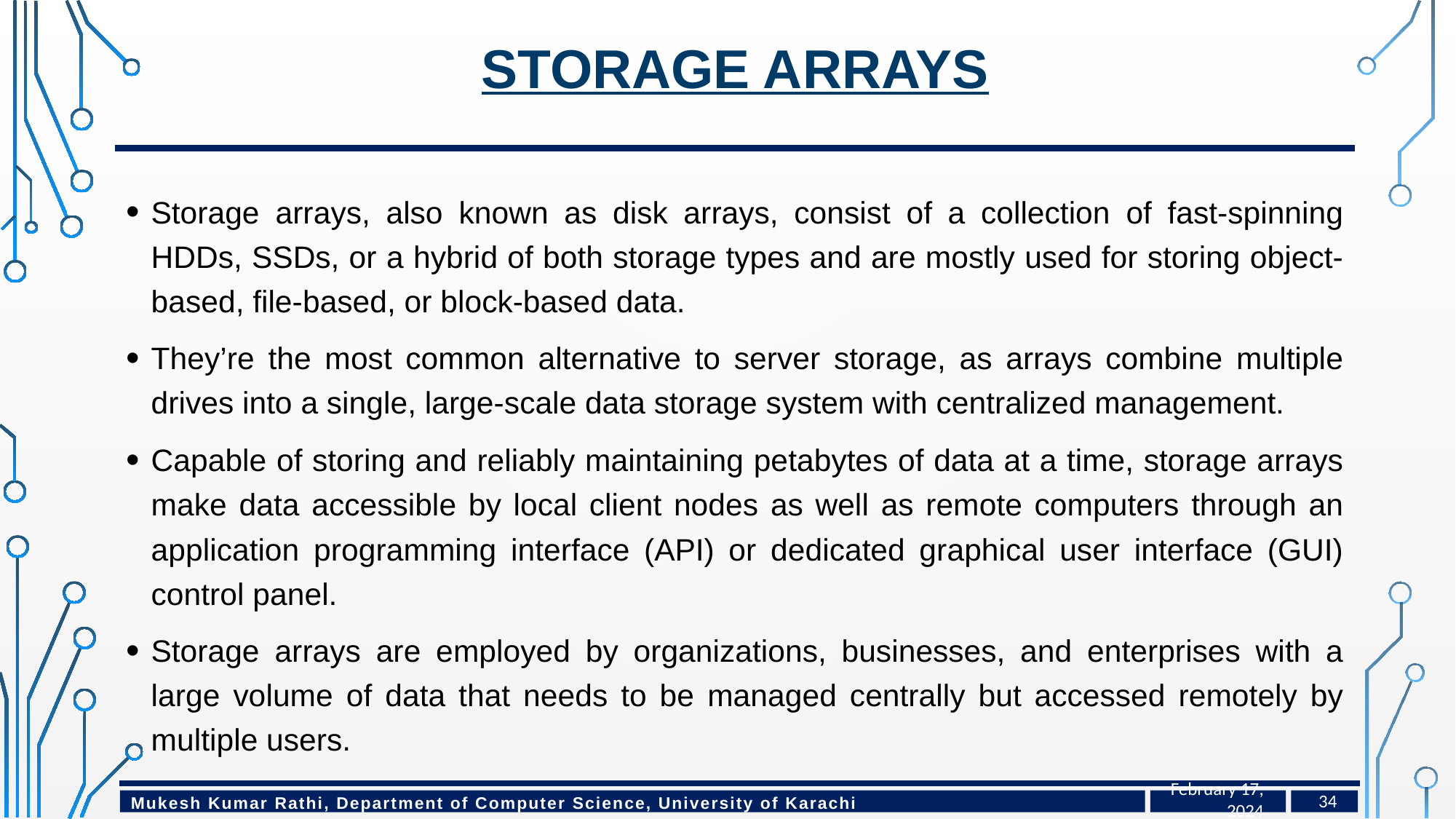

# Storage Arrays
Storage arrays, also known as disk arrays, consist of a collection of fast-spinning HDDs, SSDs, or a hybrid of both storage types and are mostly used for storing object-based, file-based, or block-based data.
They’re the most common alternative to server storage, as arrays combine multiple drives into a single, large-scale data storage system with centralized management.
Capable of storing and reliably maintaining petabytes of data at a time, storage arrays make data accessible by local client nodes as well as remote computers through an application programming interface (API) or dedicated graphical user interface (GUI) control panel.
Storage arrays are employed by organizations, businesses, and enterprises with a large volume of data that needs to be managed centrally but accessed remotely by multiple users.

February 17, 2024
34